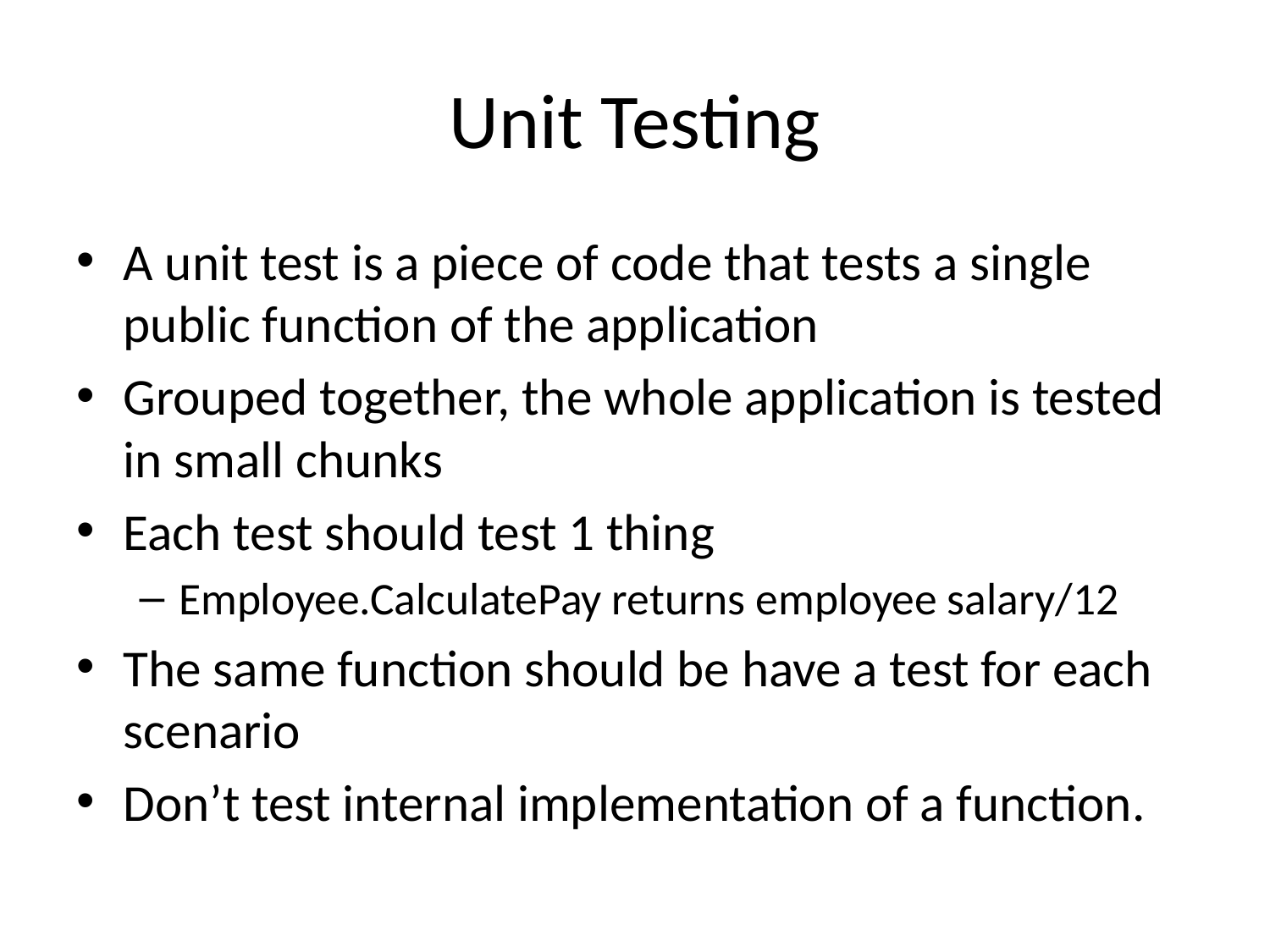

# Unit Testing
A unit test is a piece of code that tests a single public function of the application
Grouped together, the whole application is tested in small chunks
Each test should test 1 thing
Employee.CalculatePay returns employee salary/12
The same function should be have a test for each scenario
Don’t test internal implementation of a function.